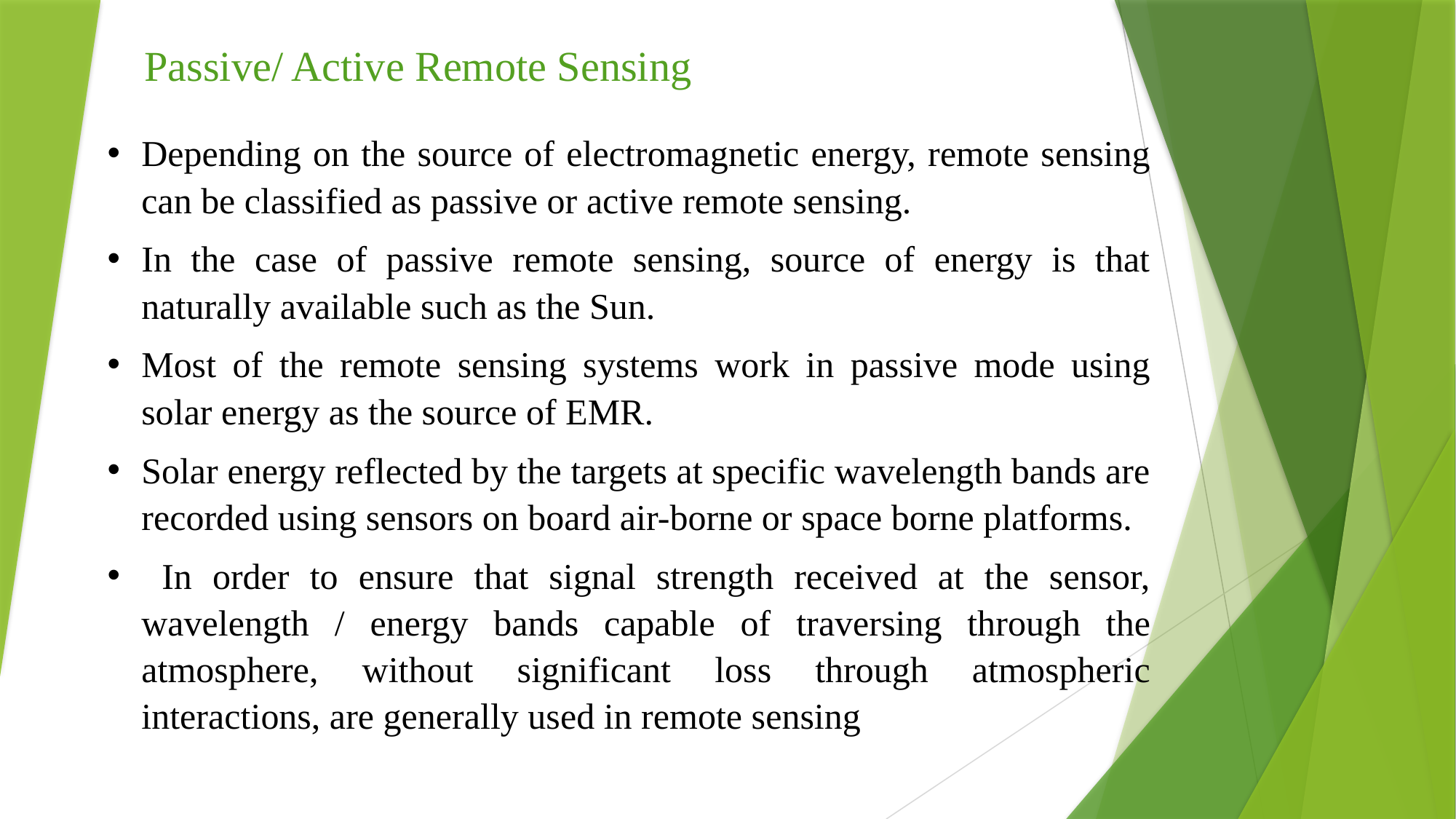

Passive/ Active Remote Sensing
Depending on the source of electromagnetic energy, remote sensing can be classified as passive or active remote sensing.
In the case of passive remote sensing, source of energy is that naturally available such as the Sun.
Most of the remote sensing systems work in passive mode using solar energy as the source of EMR.
Solar energy reflected by the targets at specific wavelength bands are recorded using sensors on board air-borne or space borne platforms.
 In order to ensure that signal strength received at the sensor, wavelength / energy bands capable of traversing through the atmosphere, without significant loss through atmospheric interactions, are generally used in remote sensing